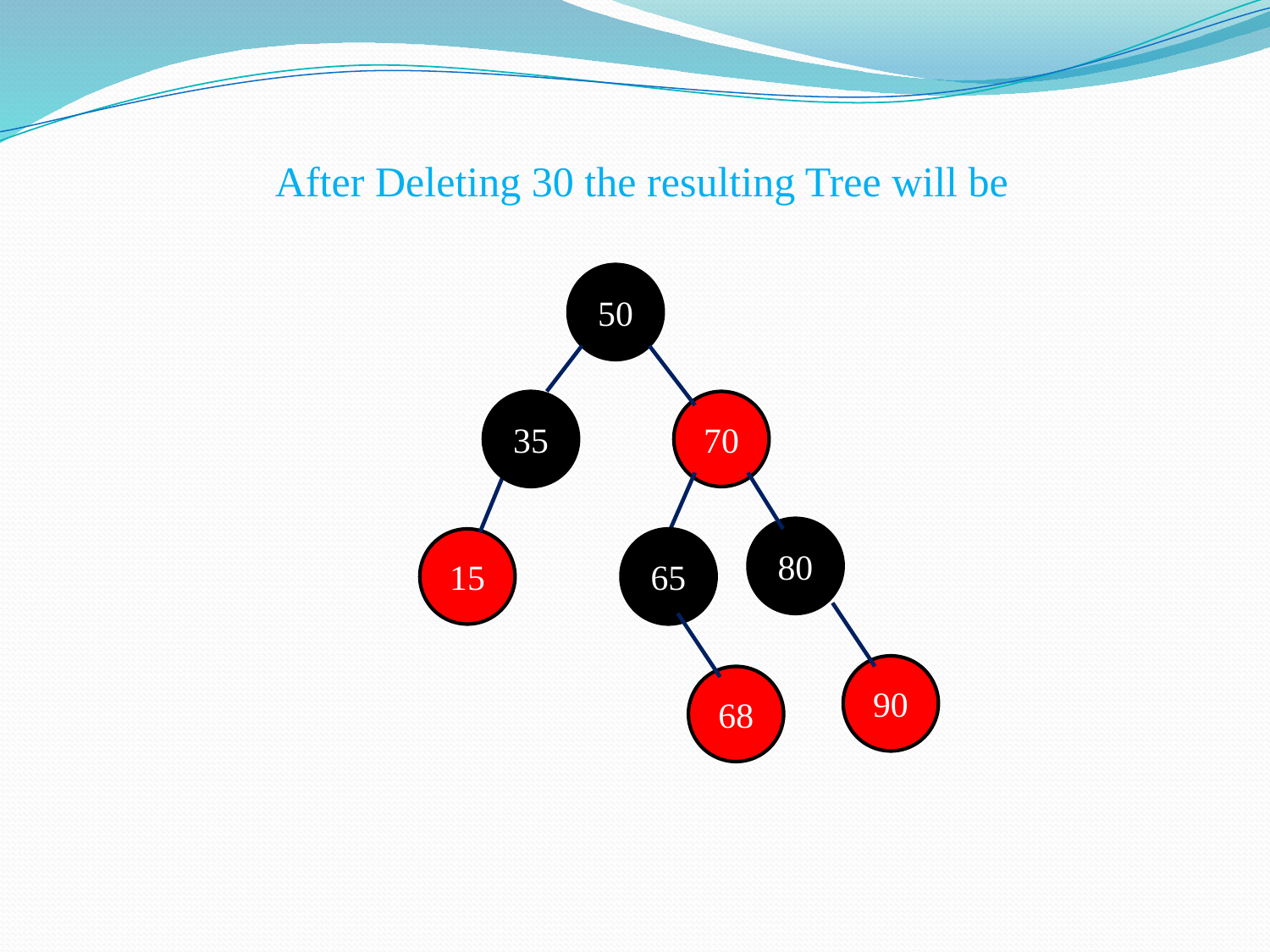

After Deleting 30 the resulting Tree will be
50
35
70
80
15
65
90
68